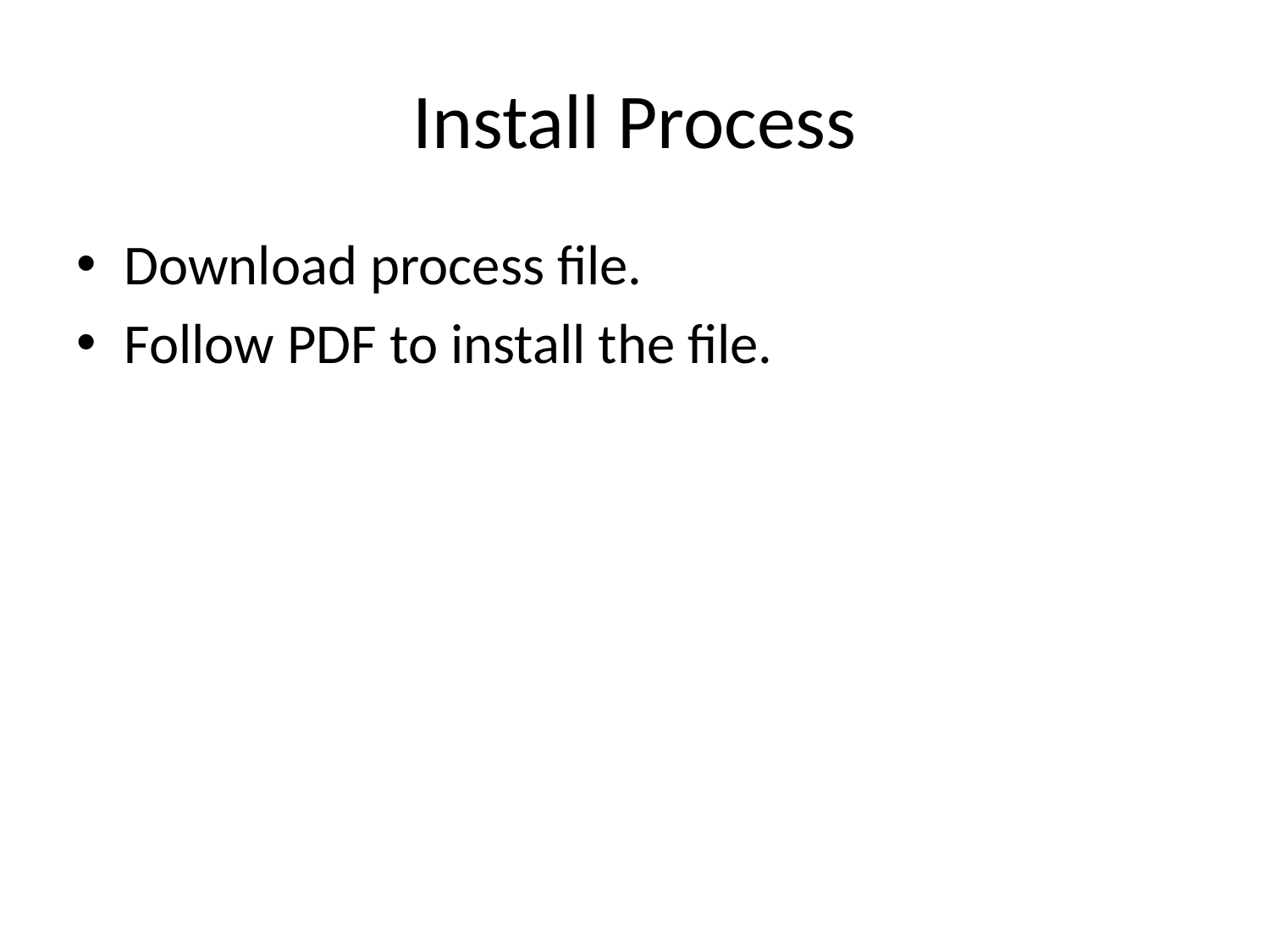

# Install Process
Download process file.
Follow PDF to install the file.